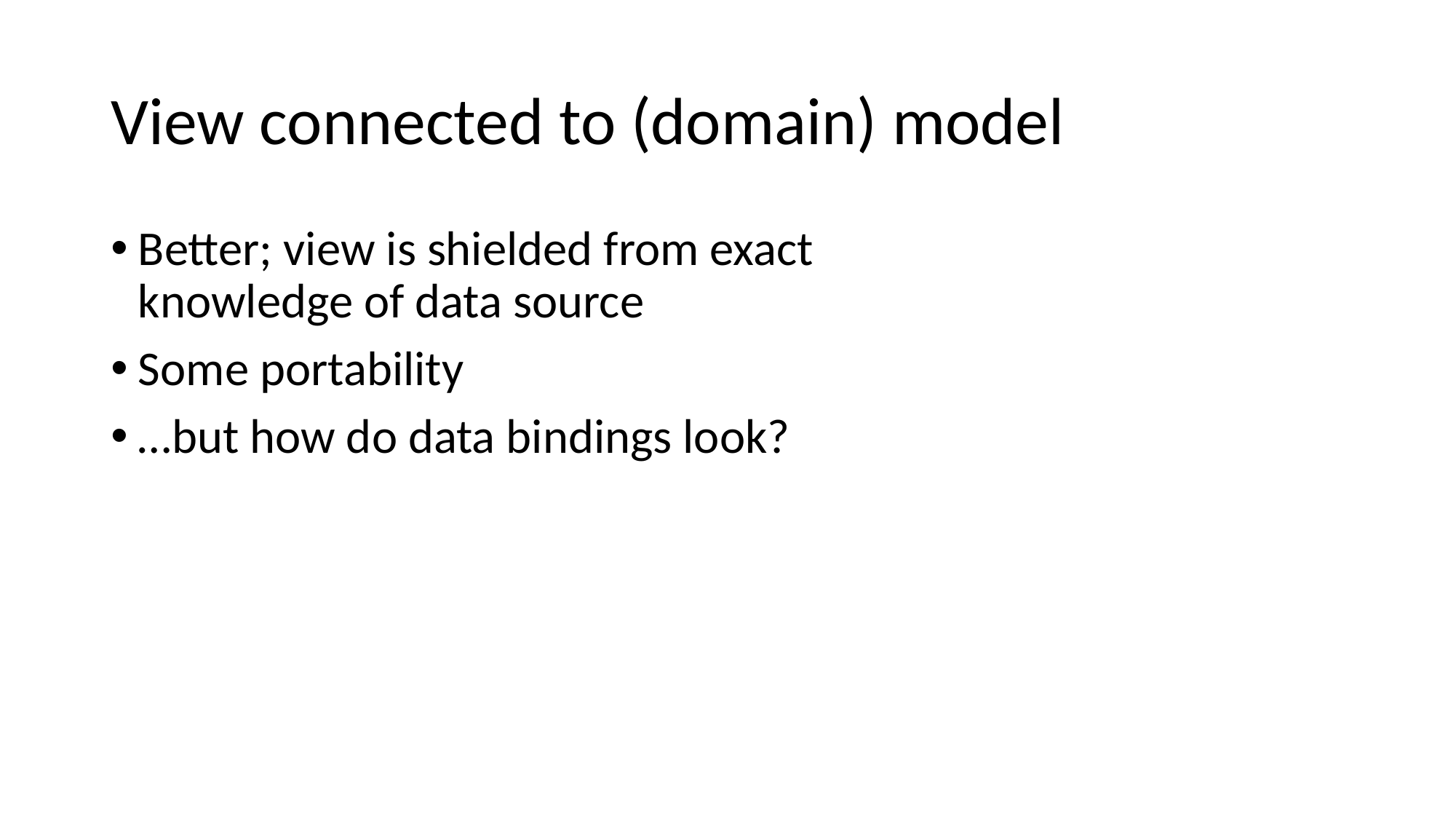

# View connected to (domain) model
Better; view is shielded from exact knowledge of data source
Some portability
…but how do data bindings look?